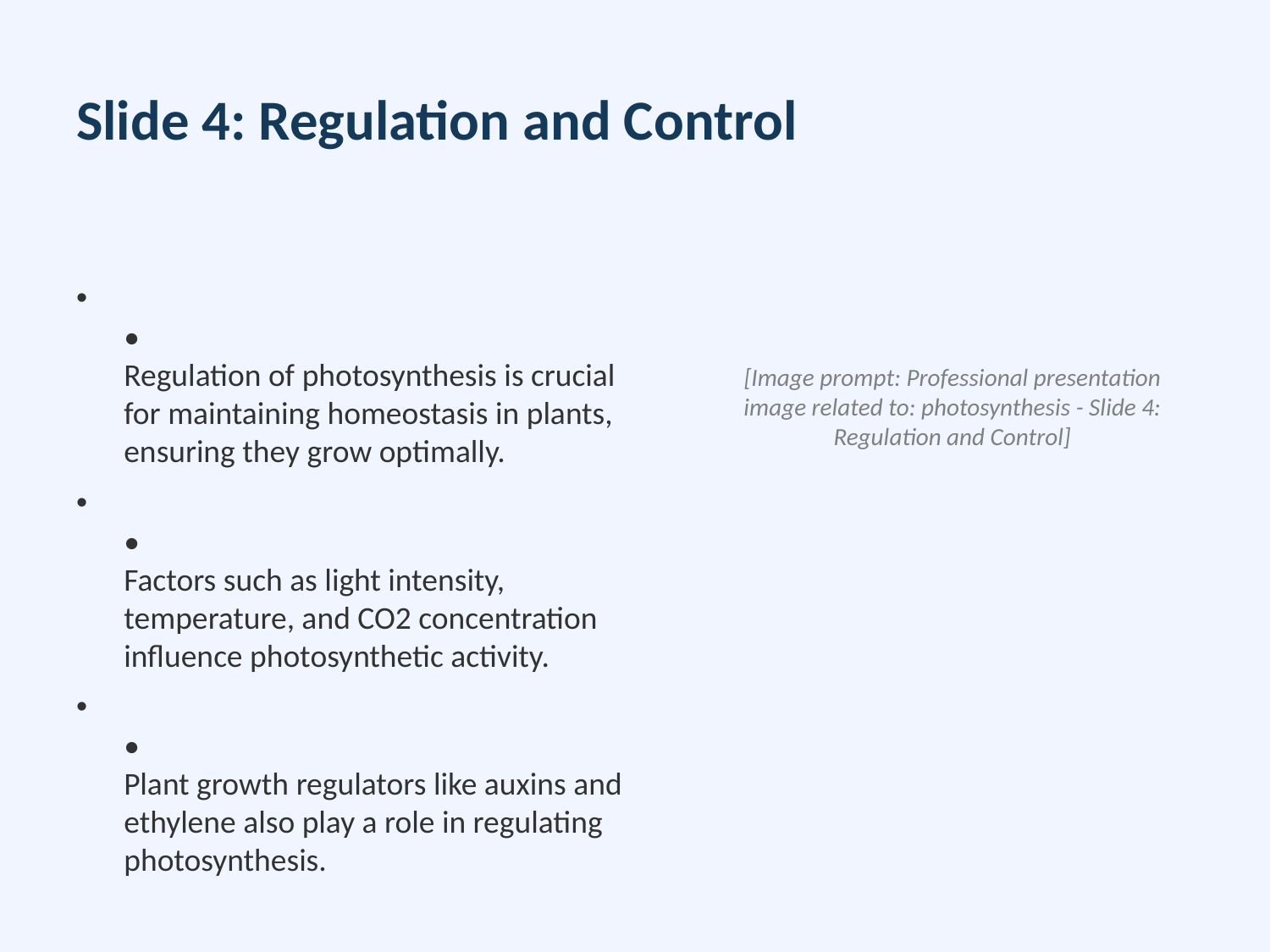

# Slide 4: Regulation and Control

•
Regulation of photosynthesis is crucial for maintaining homeostasis in plants, ensuring they grow optimally.
•
Factors such as light intensity, temperature, and CO2 concentration influence photosynthetic activity.
•
Plant growth regulators like auxins and ethylene also play a role in regulating photosynthesis.

[Image prompt: Professional presentation image related to: photosynthesis - Slide 4: Regulation and Control]